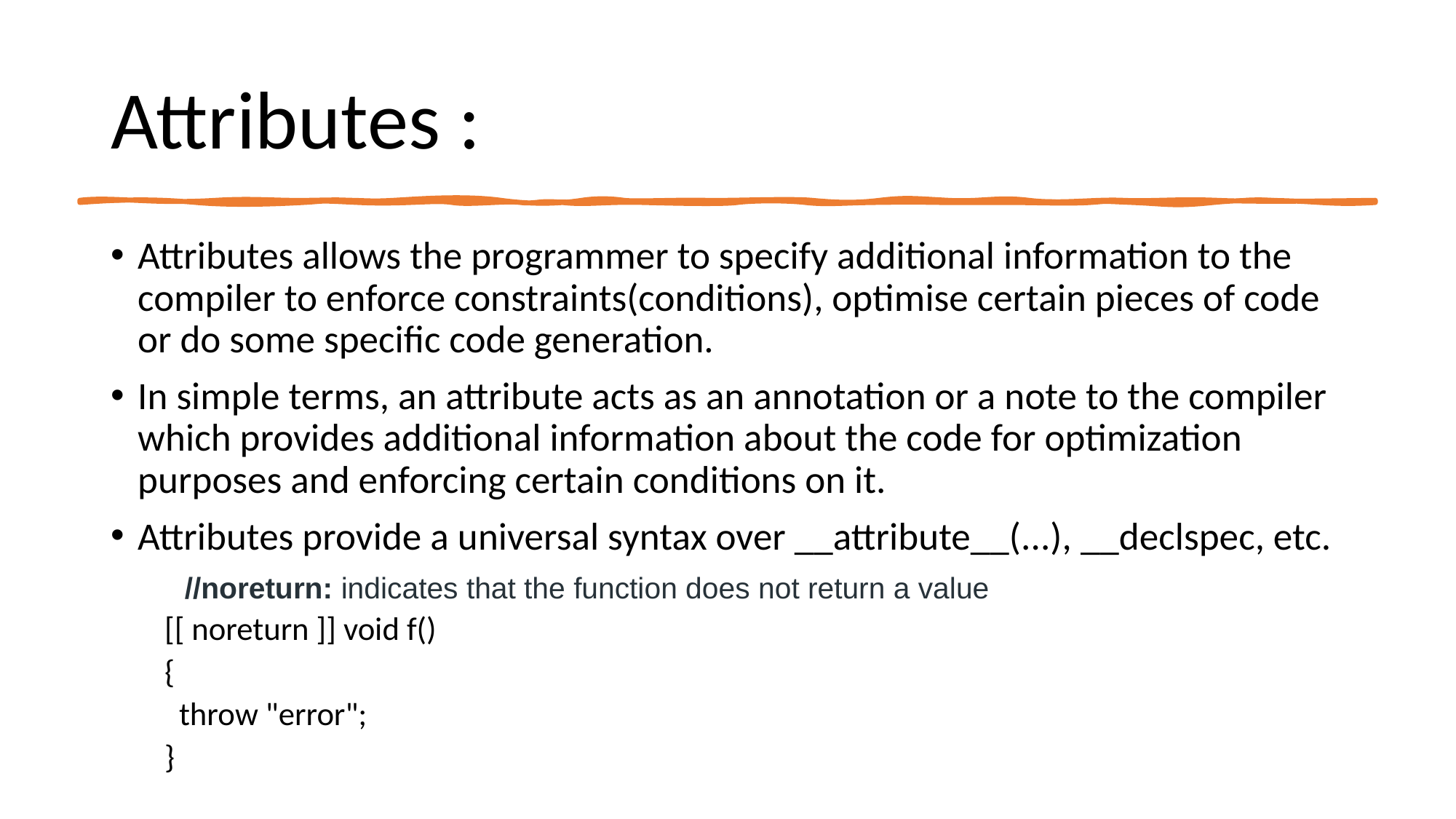

# Attributes :

Attributes allows the programmer to specify additional information to the compiler to enforce constraints(conditions), optimise certain pieces of code or do some specific code generation.
In simple terms, an attribute acts as an annotation or a note to the compiler which provides additional information about the code for optimization purposes and enforcing certain conditions on it.
Attributes provide a universal syntax over __attribute__(...), __declspec, etc.
         //noreturn: indicates that the function does not return a value
[[ noreturn ]] void f()
{
  throw "error";
}